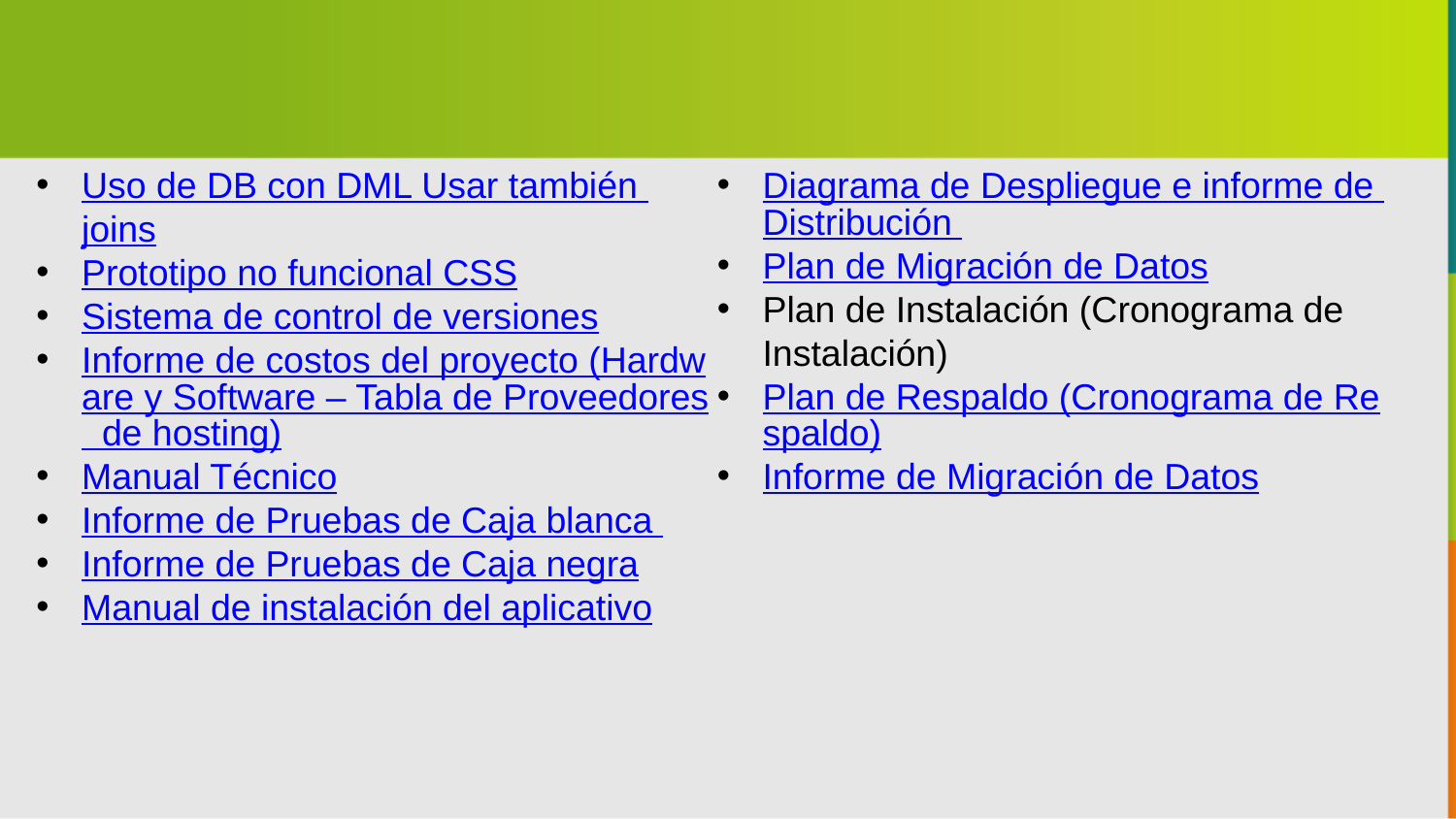

Uso de DB con DML Usar también joins
Prototipo no funcional CSS
Sistema de control de versiones
Informe de costos del proyecto (Hardware y Software – Tabla de Proveedores  de hosting)
Manual Técnico
Informe de Pruebas de Caja blanca
Informe de Pruebas de Caja negra
Manual de instalación del aplicativo
Diagrama de Despliegue e informe de Distribución
Plan de Migración de Datos
Plan de Instalación (Cronograma de Instalación)
Plan de Respaldo (Cronograma de Respaldo)
Informe de Migración de Datos